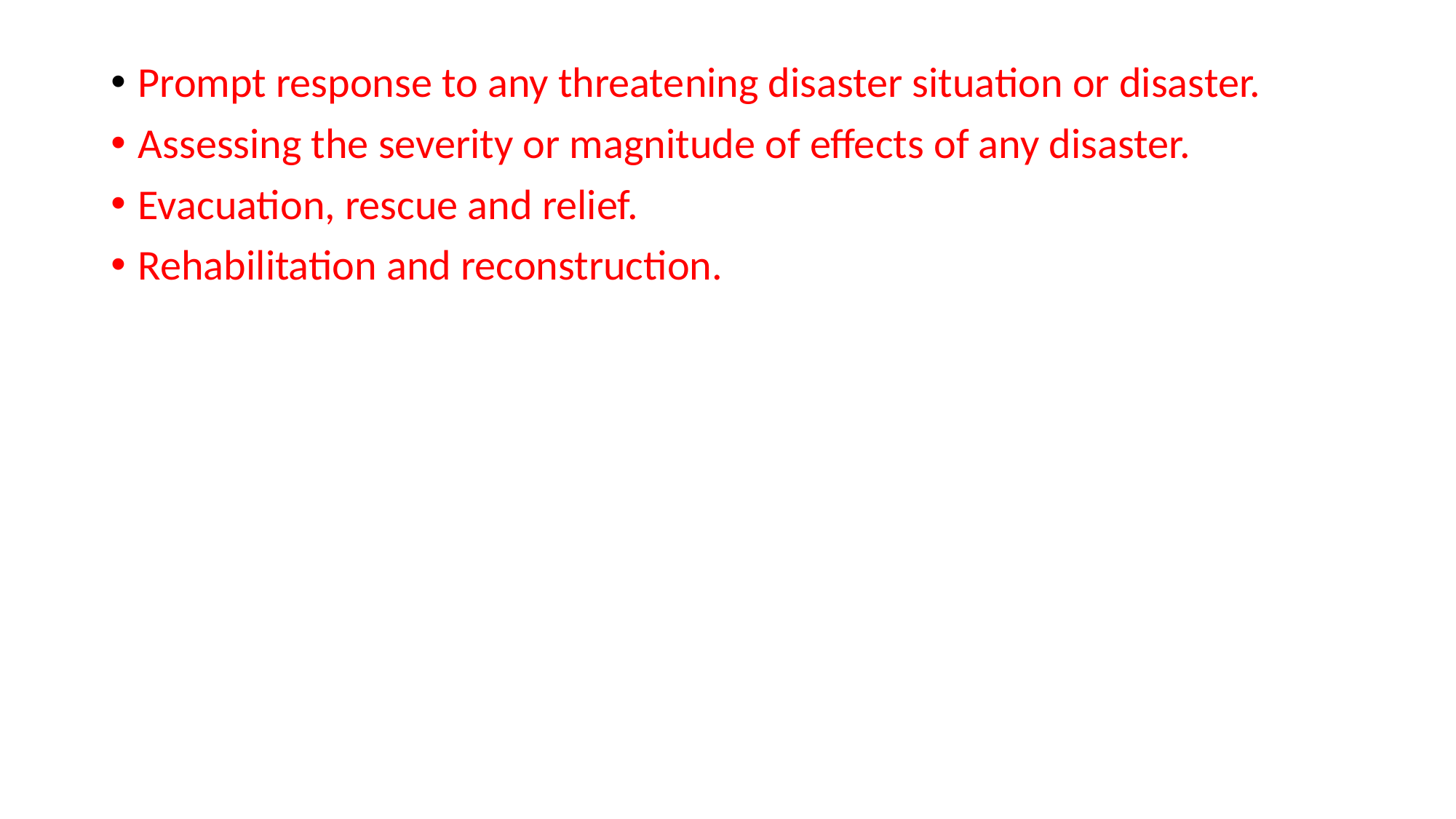

­Prompt response to any threatening disaster situation or disaster.
­Assessing the severity or magnitude of effects of any disaster.
Evacuation, rescue and relief.
­Rehabilitation and reconstruction.